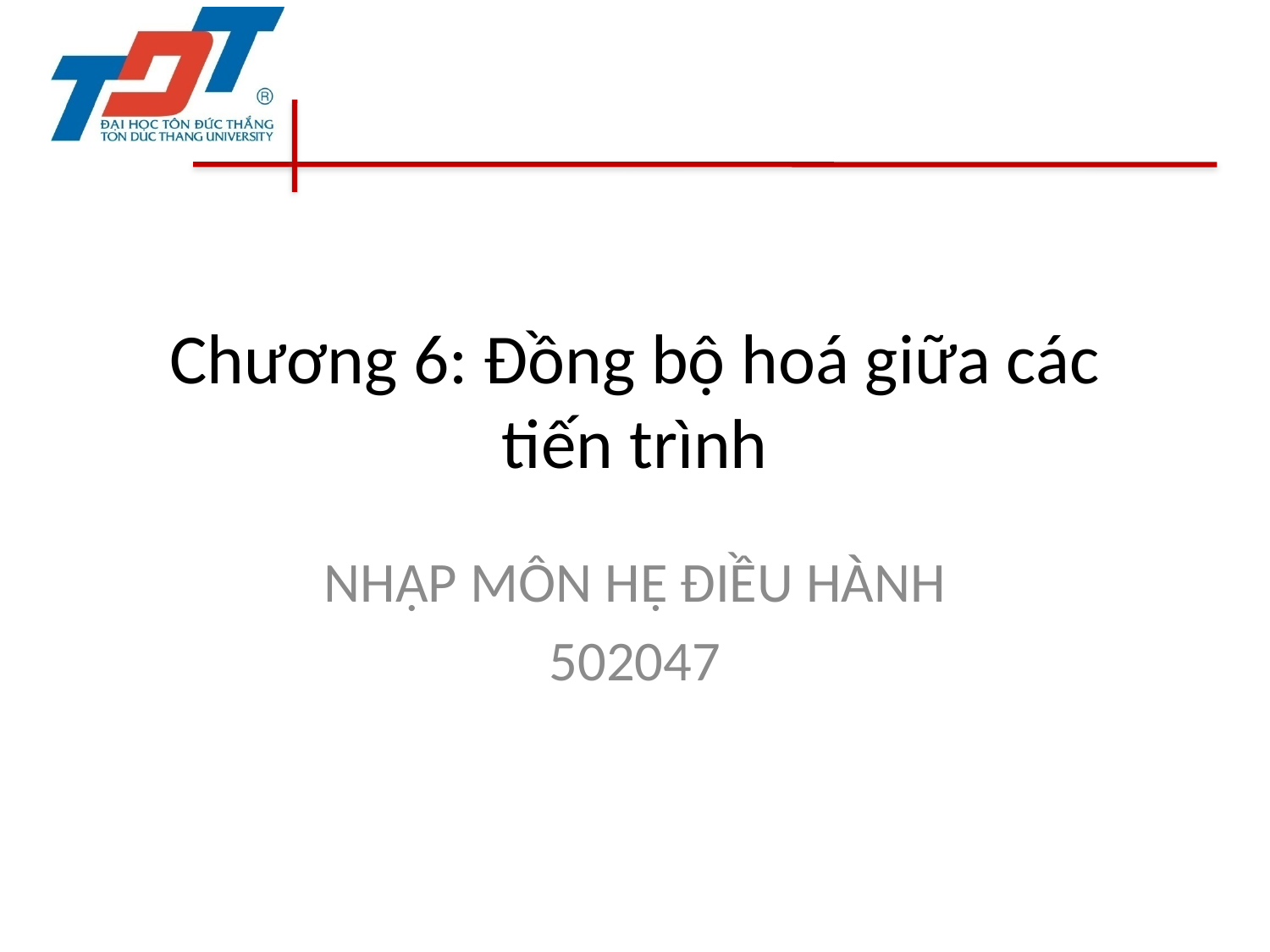

# Chương 6: Đồng bộ hoá giữa các tiến trình
NHẬP MÔN HỆ ĐIỀU HÀNH
502047